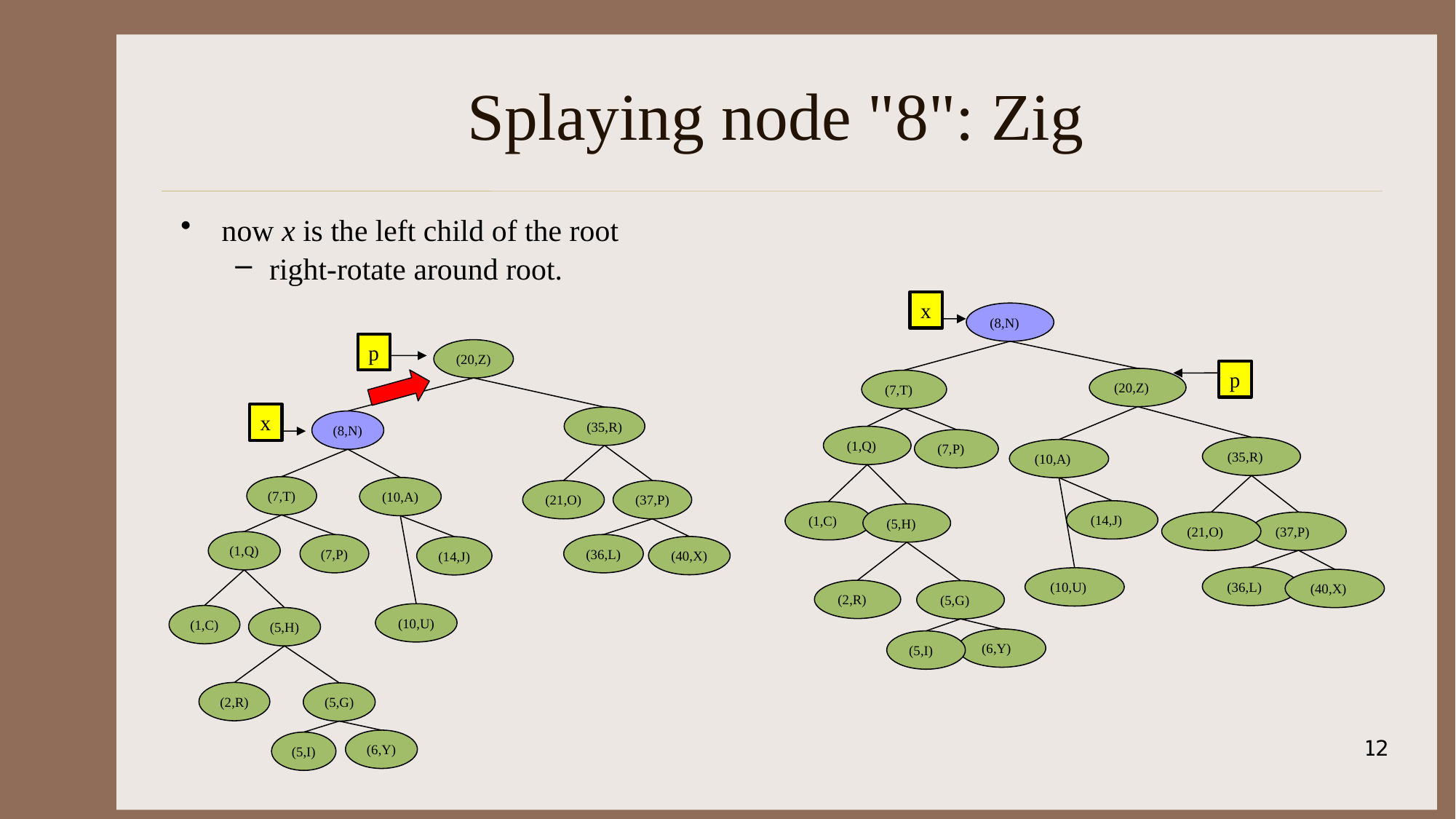

# Splaying node "8": Zig
now x is the left child of the root
right-rotate around root.
x
(8,N)

p
(20,Z)

p
(20,Z)
(7,T)

(35,R)
x
(8,N)
(1,Q)
(7,P)

(35,R)
(10,A)
(7,T)
(10,A)
(21,O)
(37,P)
(14,J)
(1,C)
(5,H)
(21,O)
(37,P)
(1,Q)
(7,P)
(36,L)
(40,X)
(14,J)
(36,L)
(10,U)
(40,X)
(2,R)
(5,G)
(10,U)
(1,C)
(5,H)
(6,Y)
(5,I)
(2,R)
(5,G)
(6,Y)
(5,I)
12